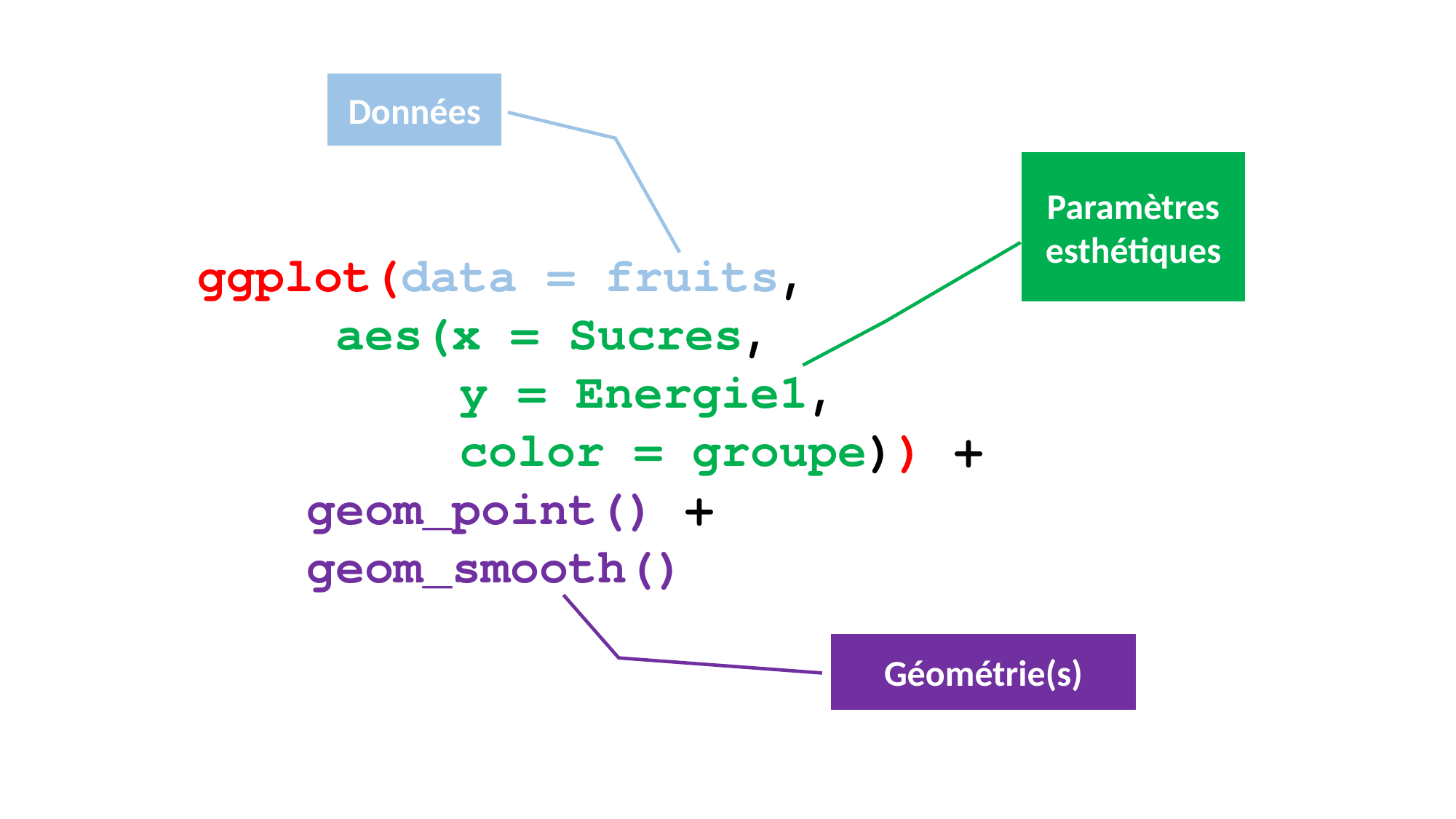

Données
Paramètres esthétiques
ggplot(data = fruits,
	 aes(x = Sucres,
         y = Energie1,
         color = groupe)) +
	geom_point() +
	geom_smooth()
Géométrie(s)